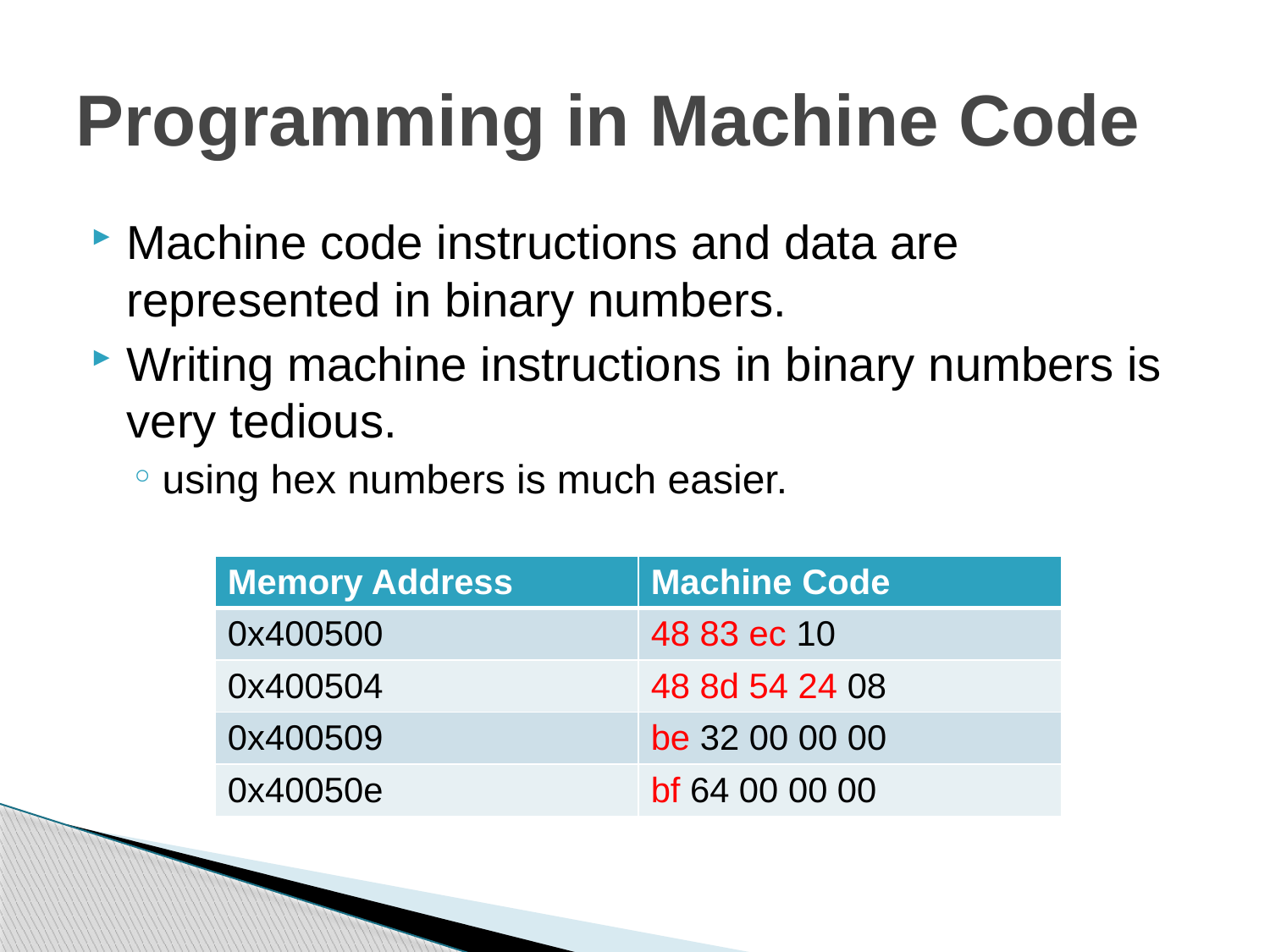

# Programming in Machine Code
Machine code instructions and data are represented in binary numbers.
Writing machine instructions in binary numbers is very tedious.
using hex numbers is much easier.
| Memory Address | Machine Code |
| --- | --- |
| 0x400500 | 48 83 ec 10 |
| 0x400504 | 48 8d 54 24 08 |
| 0x400509 | be 32 00 00 00 |
| 0x40050e | bf 64 00 00 00 |